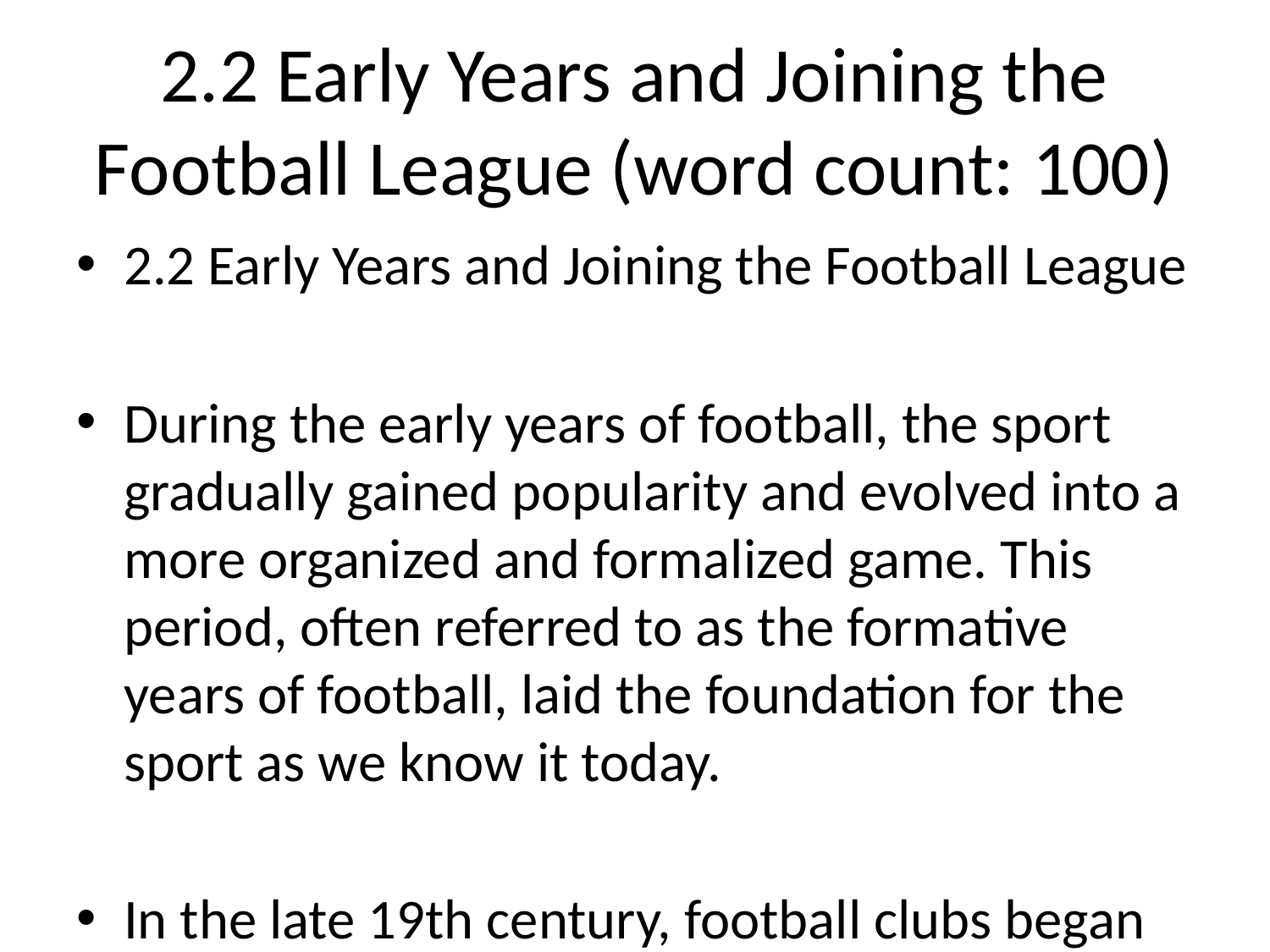

# 2.2 Early Years and Joining the Football League (word count: 100)
2.2 Early Years and Joining the Football League

During the early years of football, the sport gradually gained popularity and evolved into a more organized and formalized game. This period, often referred to as the formative years of football, laid the foundation for the sport as we know it today.

In the late 19th century, football clubs began to emerge across various regions of the United Kingdom. These clubs were often formed by groups of individuals who shared a passion for the game and wanted to participate in organized competitions.

As the popularity of football grew, the need for a more structured format became apparent. In 1888, the Football League was established in England, becoming the world's first professional football league. The founding members of the league were 12 clubs, including well-known teams like Aston Villa, Everton, and Sunderland.

The creation of the Football League brought about essential changes in the sport. It introduced a system of organized league competition, with teams playing against each other in a scheduled fixture list. This format allowed for a fair and regulated environment where teams could compete for a championship title.

Furthermore, the Football League standardized the rules of the game, ensuring consistency across participating clubs. This standardization enhanced the quality and fairness of matches, as teams knew what to expect and could play under the same set of rules.

Joining the Football League was a significant milestone for football clubs during this period. It granted them the opportunity to compete against other professional teams, showcase their skills, and earn recognition within the football community.

However, to join the Football League, clubs had to meet certain criteria, including having suitable stadiums, financial stability, and a competent team. This ensured that only well-established and capable clubs gained entry into the league.

The early years of the Football League marked a turning point in the development of football. It provided a framework for the growth and professionalization of the sport, setting the stage for its widespread popularity in the years to come.